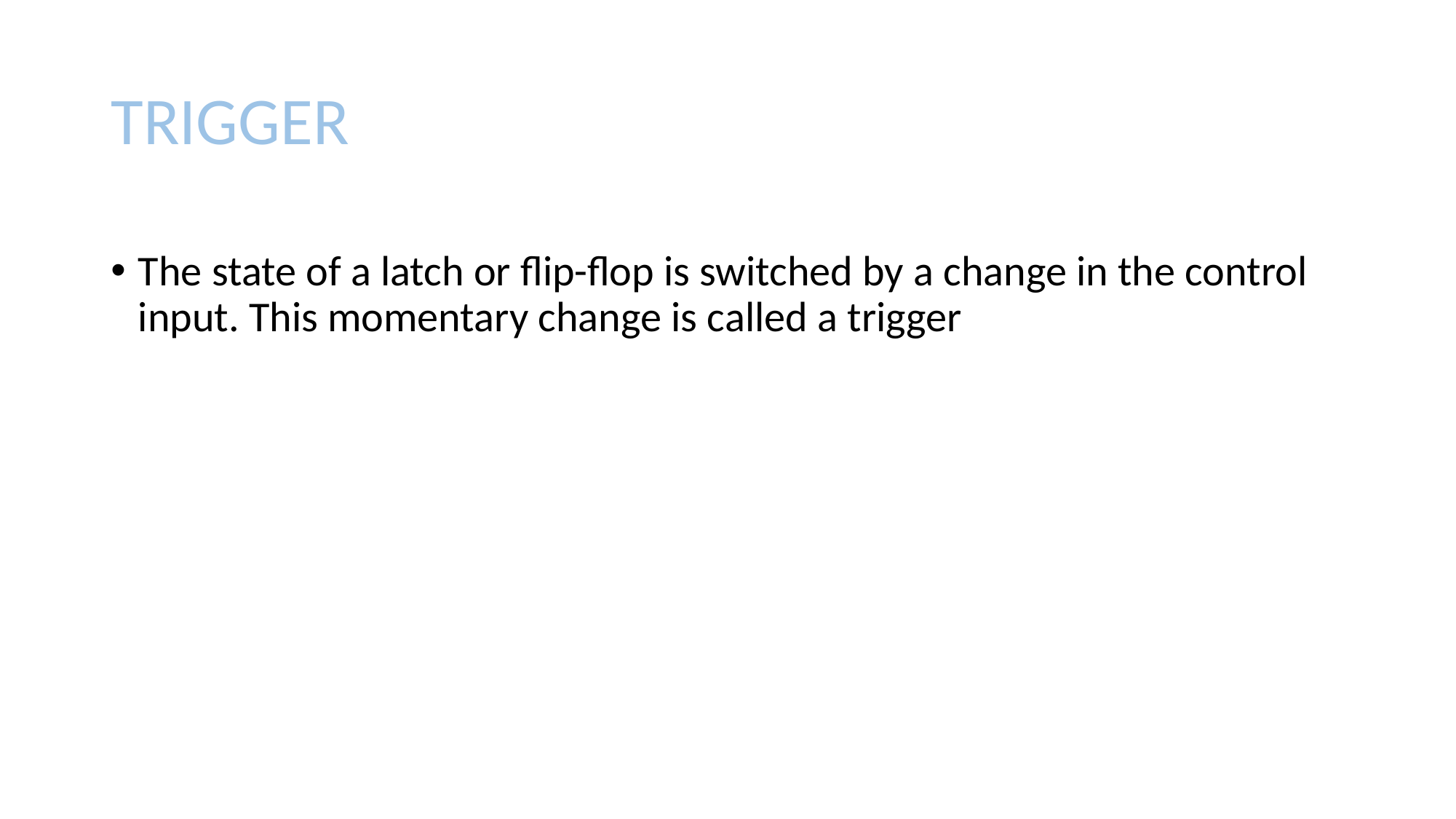

# TRIGGER
The state of a latch or flip-flop is switched by a change in the control input. This momentary change is called a trigger